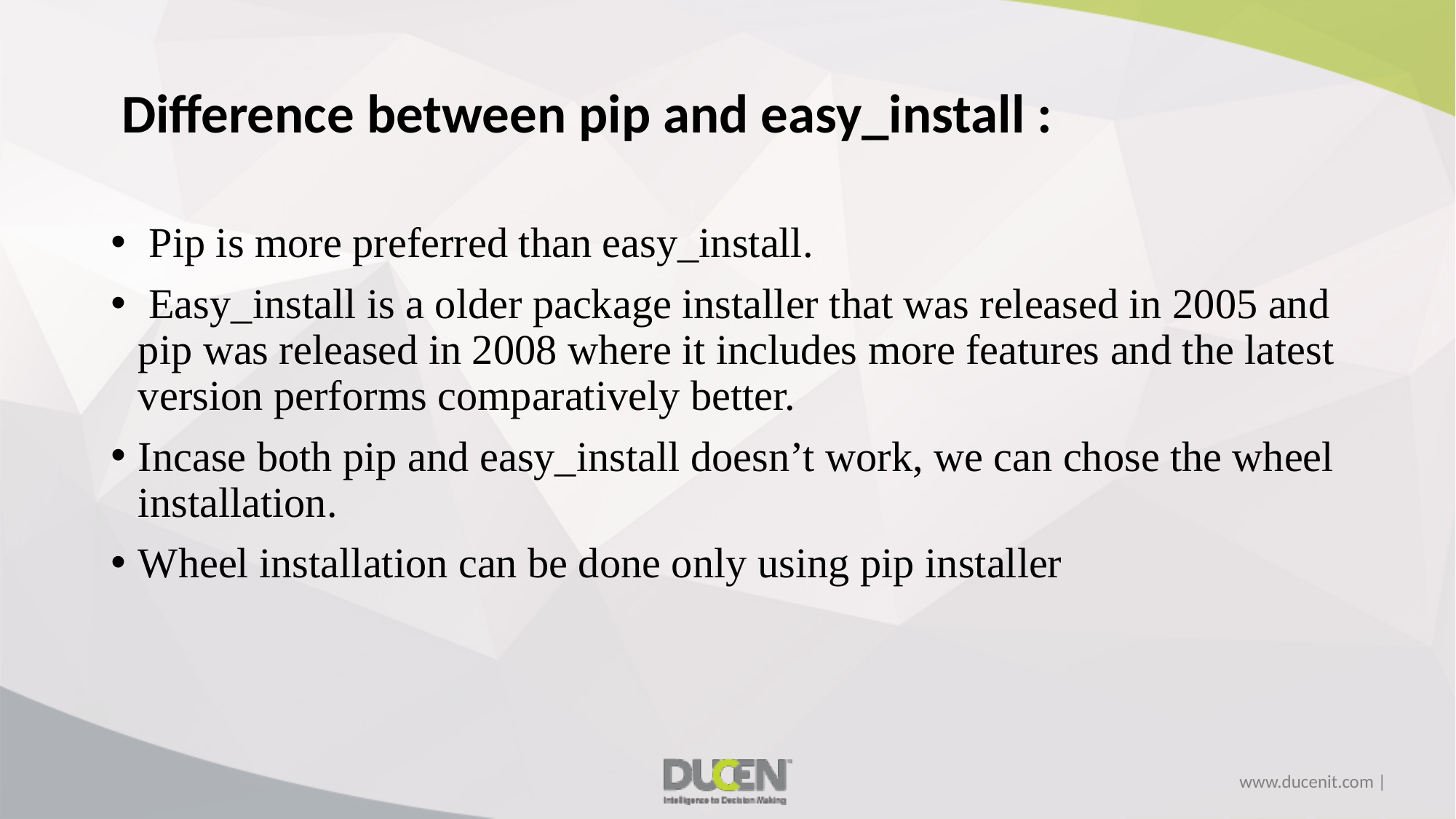

Difference between pip and easy_install :

 Pip is more preferred than easy_install.
 Easy_install is a older package installer that was released in 2005 and pip was released in 2008 where it includes more features and the latest version performs comparatively better.
Incase both pip and easy_install doesn’t work, we can chose the wheel installation.
Wheel installation can be done only using pip installer